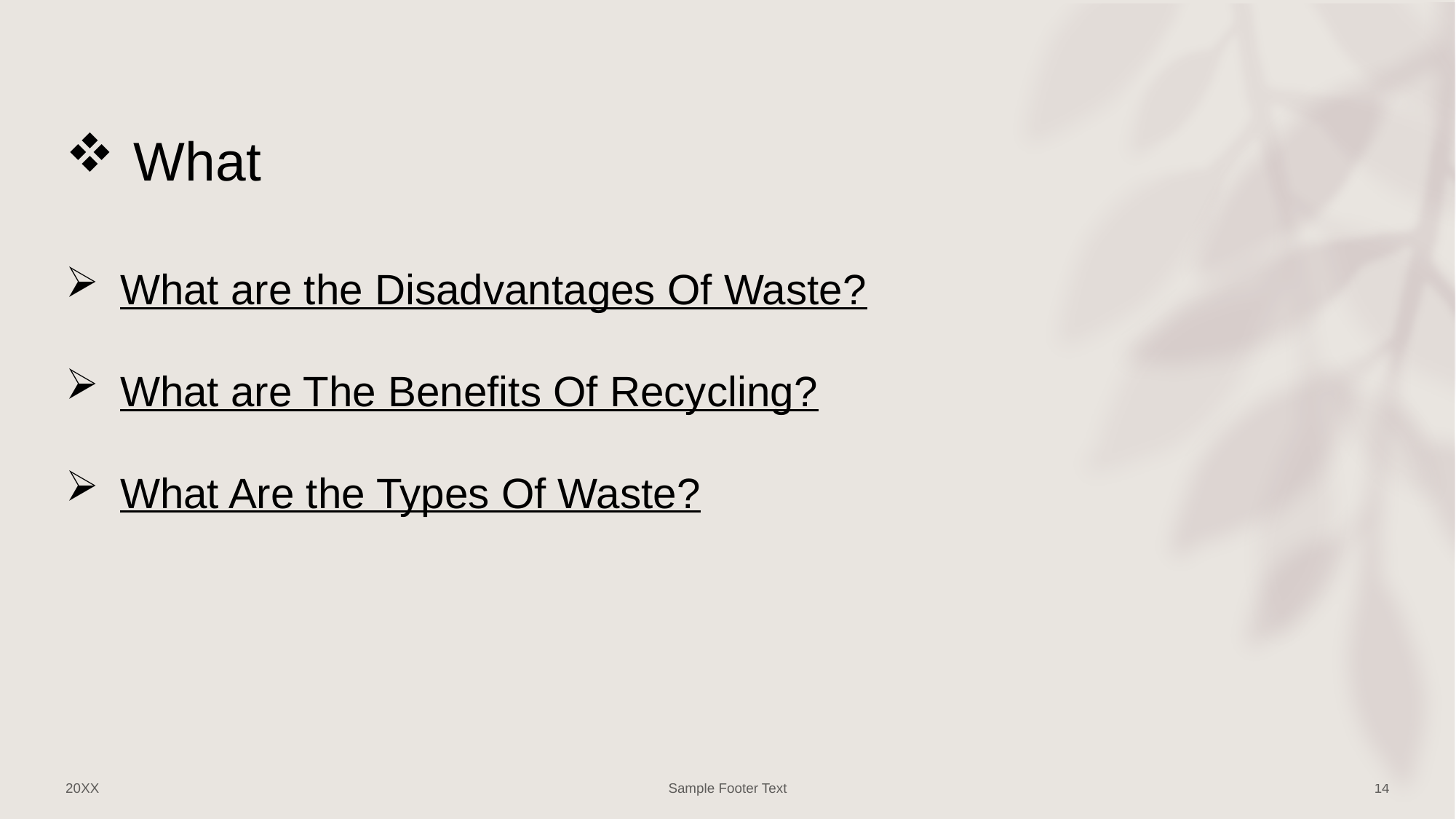

# What
What are the Disadvantages Of Waste?
What are The Benefits Of Recycling?
What Are the Types Of Waste?
20XX
Sample Footer Text
14